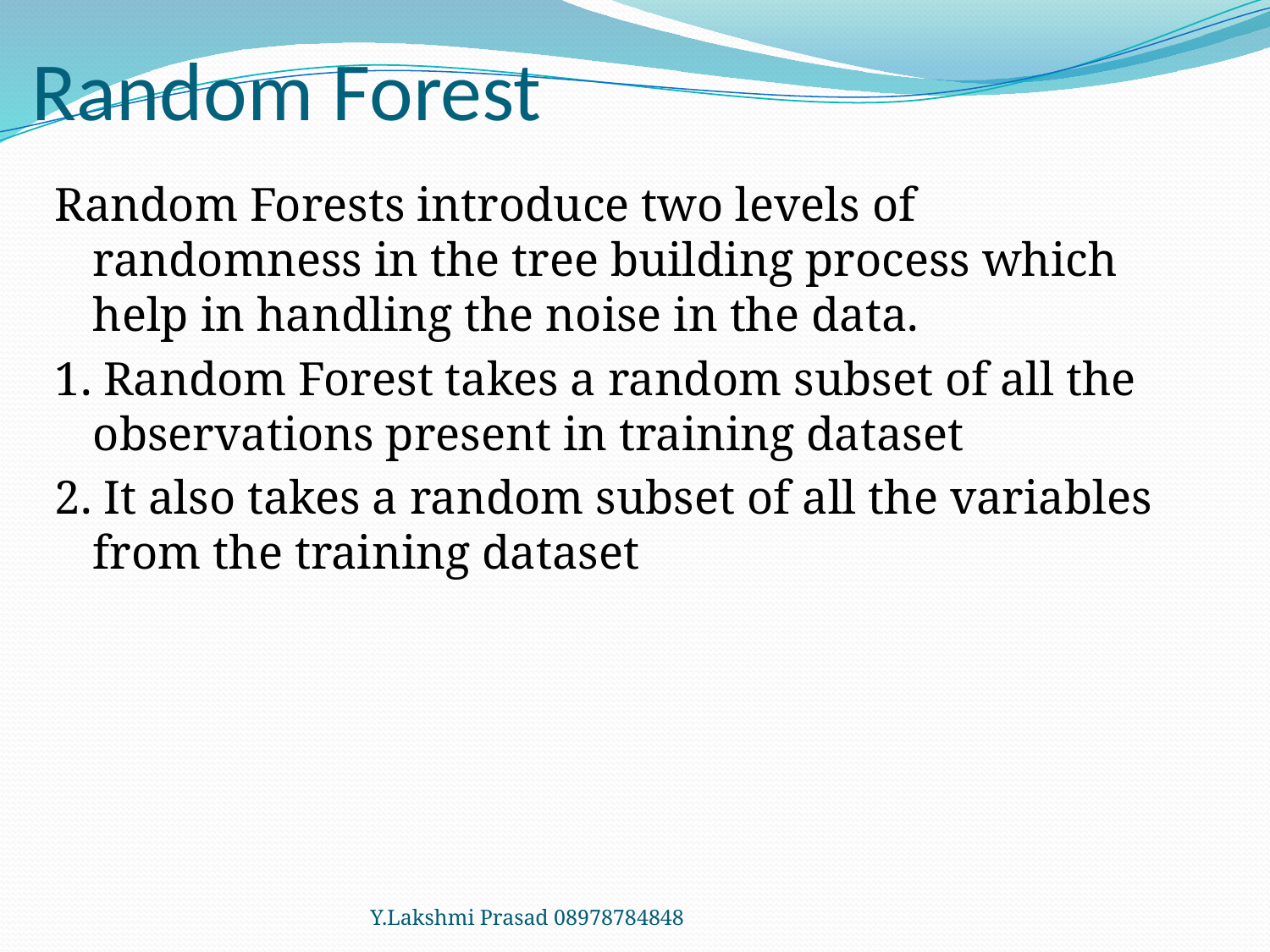

# Random Forest
Random Forests introduce two levels of randomness in the tree building process which help in handling the noise in the data.
1. Random Forest takes a random subset of all the observations present in training dataset
2. It also takes a random subset of all the variables from the training dataset
Y.Lakshmi Prasad 08978784848